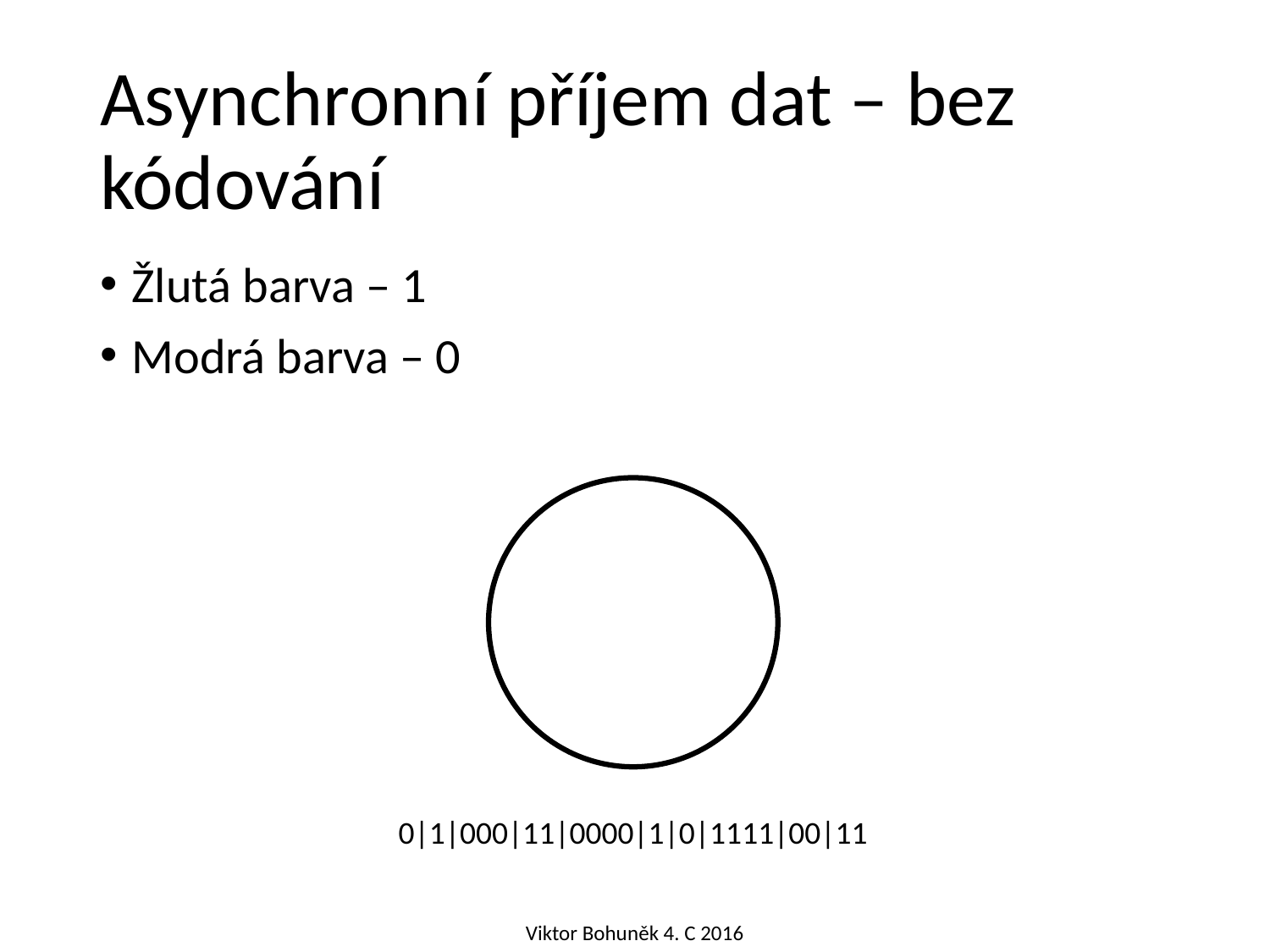

# Asynchronní příjem dat – bez kódování
Žlutá barva – 1
Modrá barva – 0

0|1|000|11|0000|1|0|1111|00|11
Viktor Bohuněk 4. C 2016